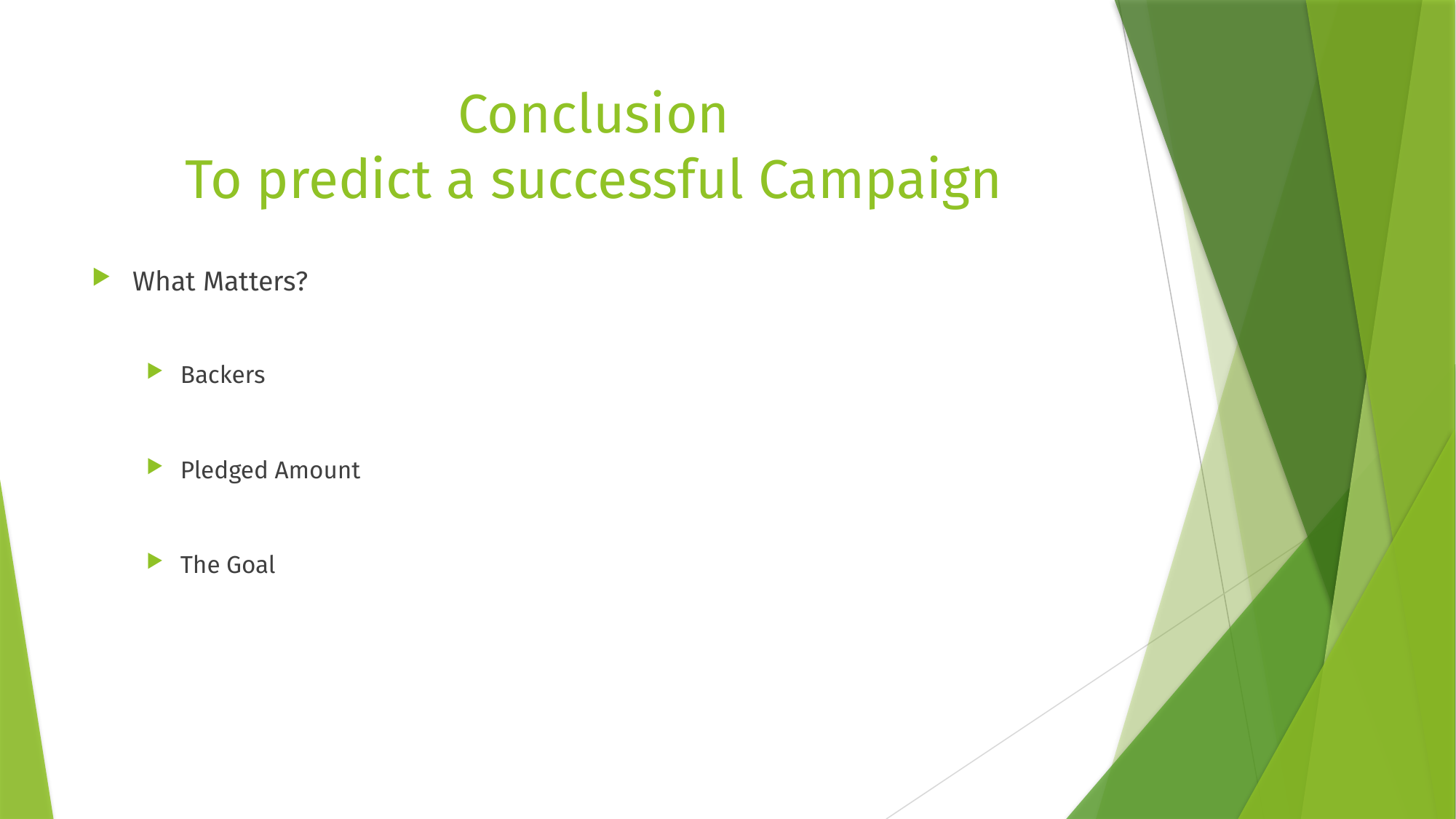

# Conclusion To predict a successful Campaign
What Matters?

Backers

Pledged Amount

The Goal